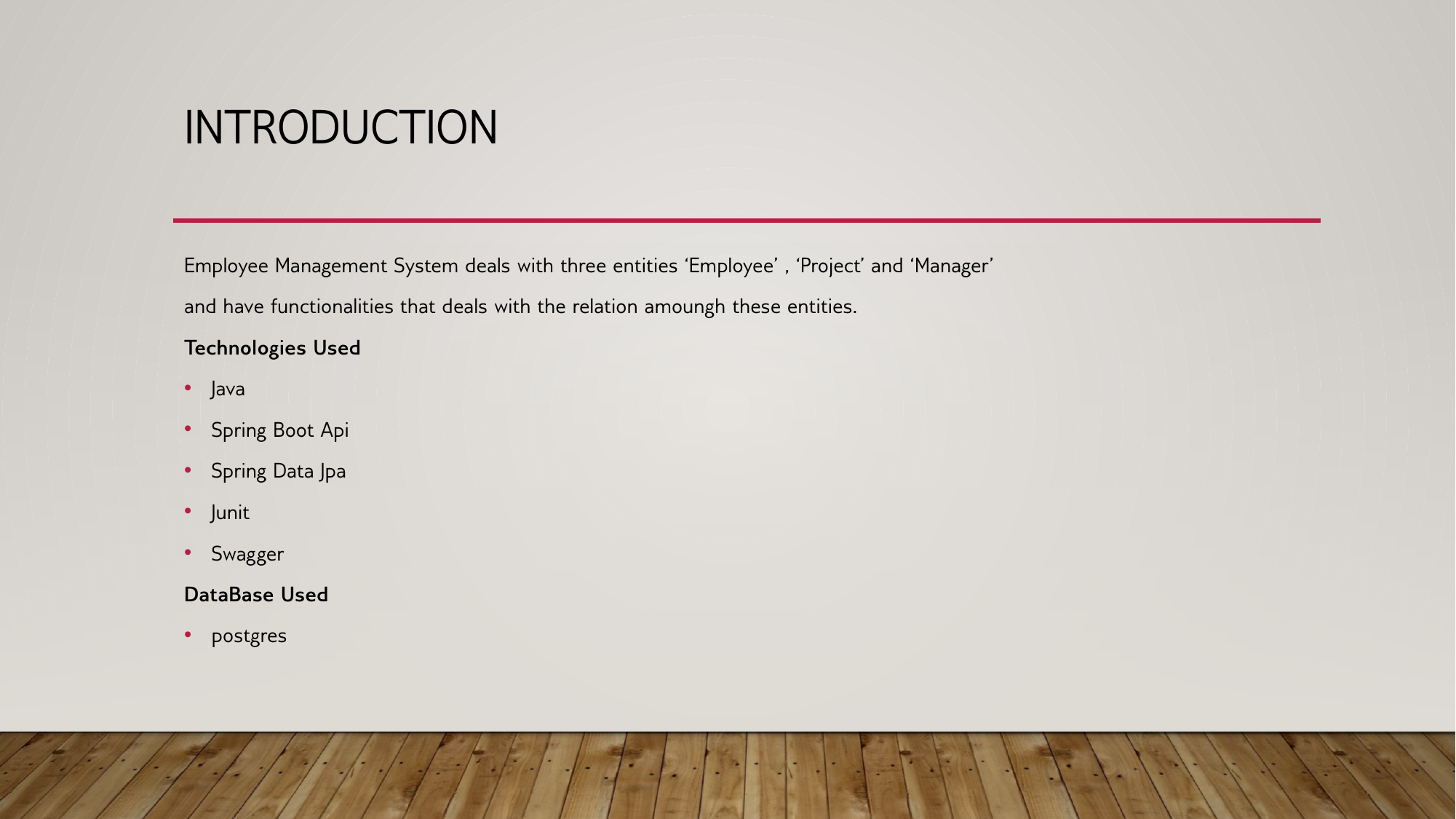

# Introduction
Employee Management System deals with three entities ‘Employee’ , ‘Project’ and ‘Manager’
and have functionalities that deals with the relation amoungh these entities.
Technologies Used
Java
Spring Boot Api
Spring Data Jpa
Junit
Swagger
DataBase Used
postgres